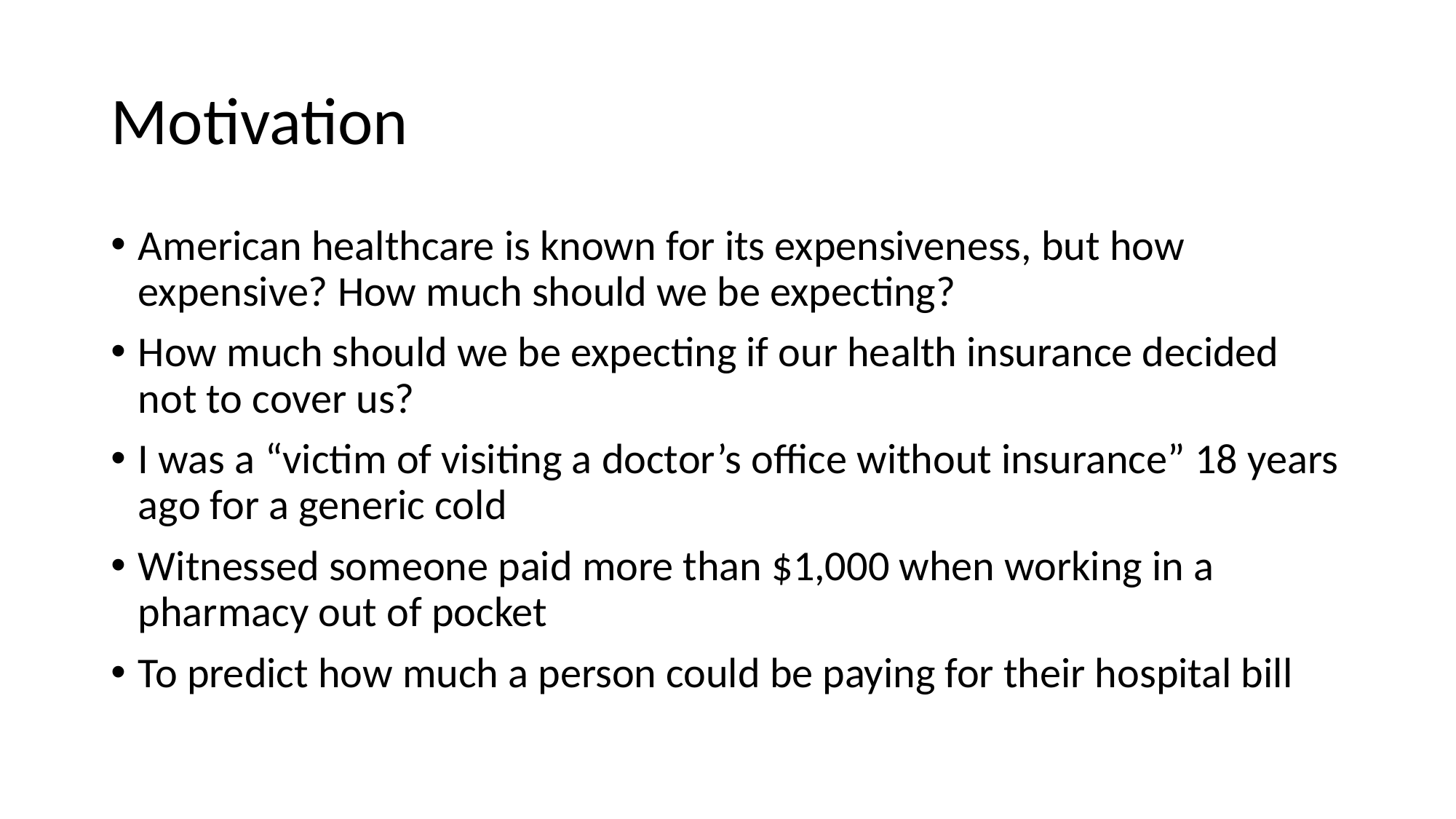

# Motivation
American healthcare is known for its expensiveness, but how expensive? How much should we be expecting?
How much should we be expecting if our health insurance decided not to cover us?
I was a “victim of visiting a doctor’s office without insurance” 18 years ago for a generic cold
Witnessed someone paid more than $1,000 when working in a pharmacy out of pocket
To predict how much a person could be paying for their hospital bill